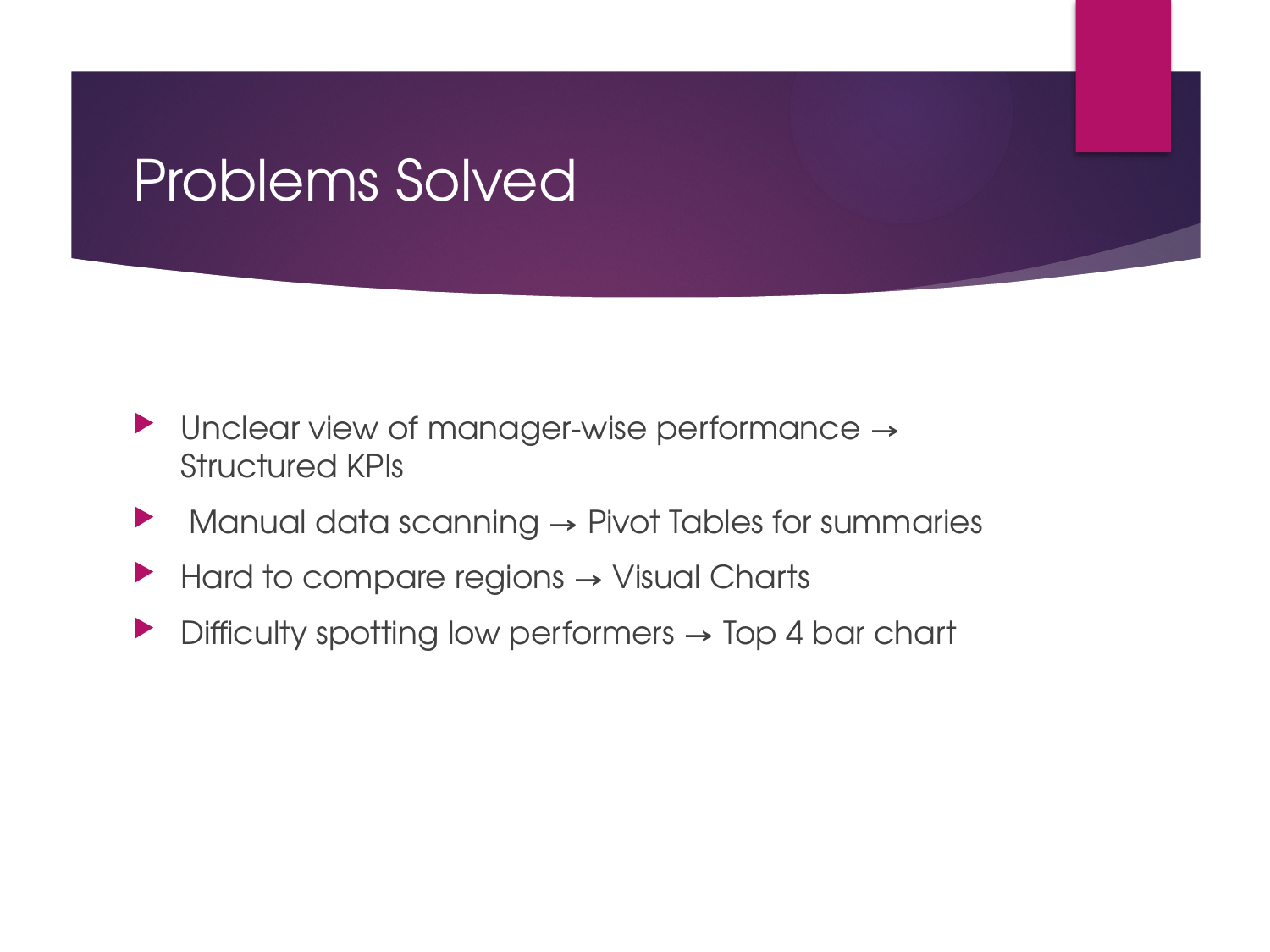

# Problems Solved

Unclear view of manager-wise performance → Structured KPIs
 Manual data scanning → Pivot Tables for summaries
Hard to compare regions → Visual Charts
Difficulty spotting low performers → Top 4 bar chart